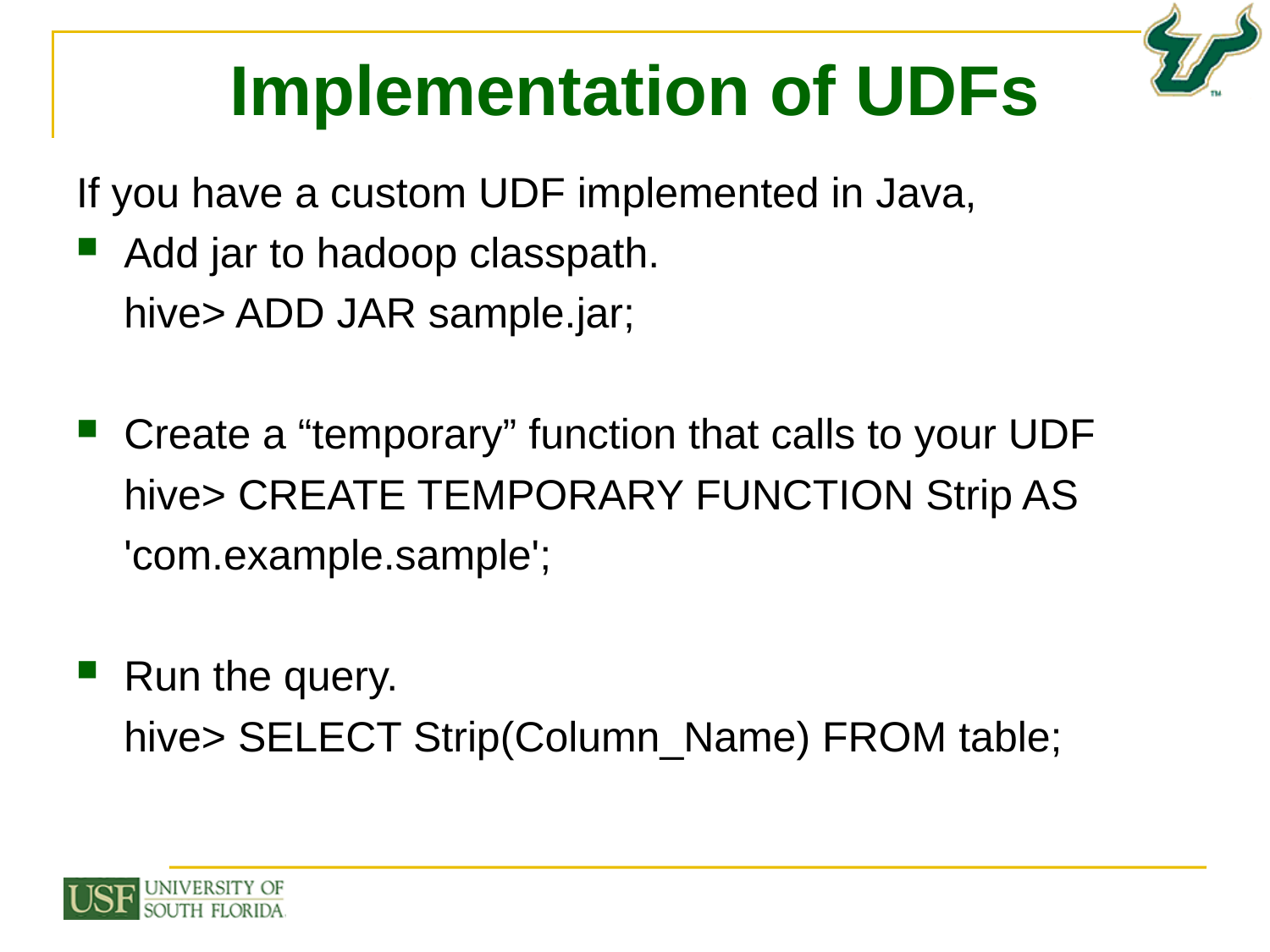

# Implementation of UDFs
If you have a custom UDF implemented in Java,
Add jar to hadoop classpath.
	hive> ADD JAR sample.jar;

Create a “temporary” function that calls to your UDF
	hive> CREATE TEMPORARY FUNCTION Strip AS
	'com.example.sample';

Run the query.
	hive> SELECT Strip(Column_Name) FROM table;